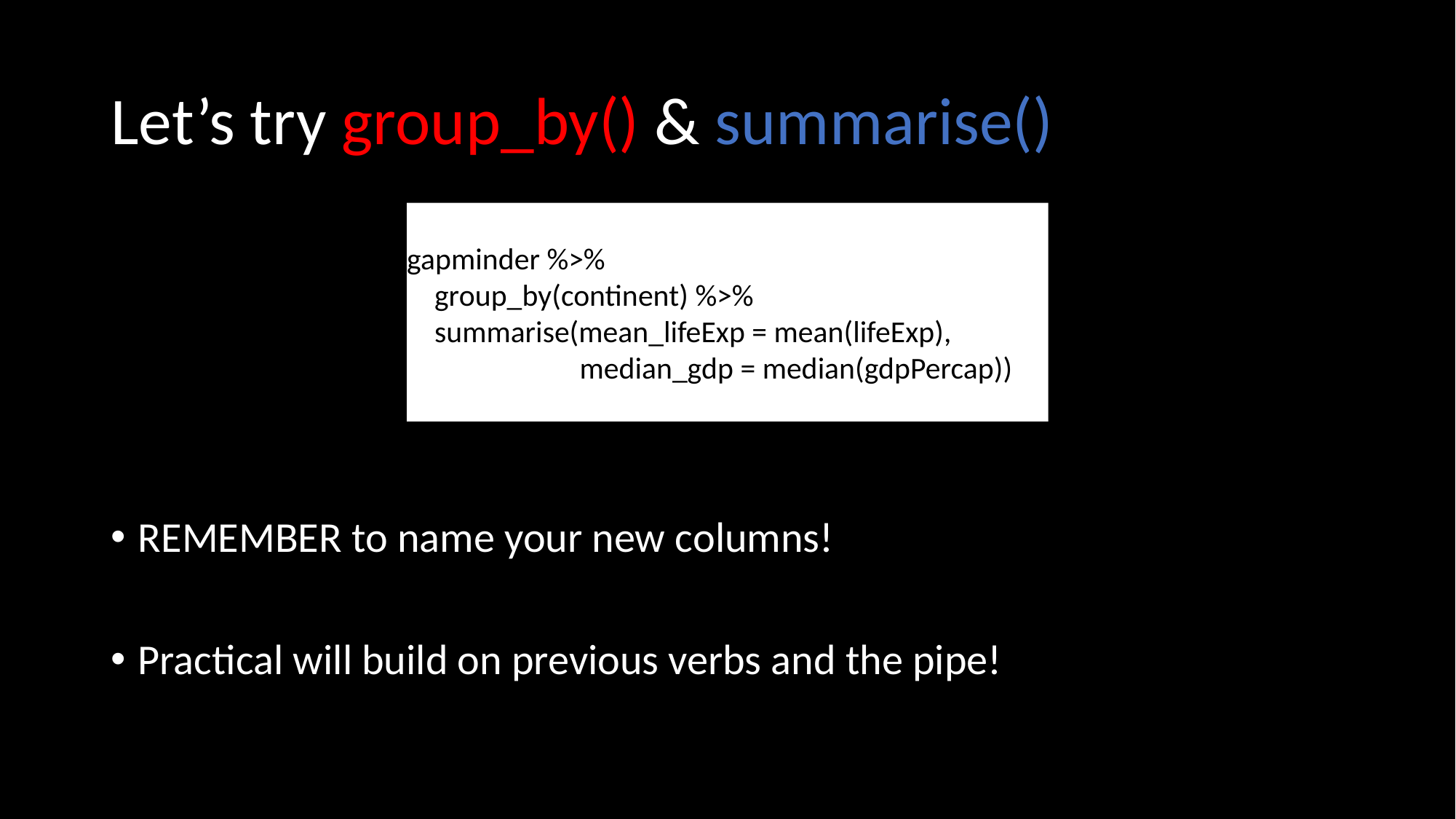

# Let’s try group_by() & summarise()

gapminder %>%
    group_by(continent) %>%
    summarise(mean_lifeExp = mean(lifeExp),
                         median_gdp = median(gdpPercap))

REMEMBER to name your new columns!

Practical will build on previous verbs and the pipe!